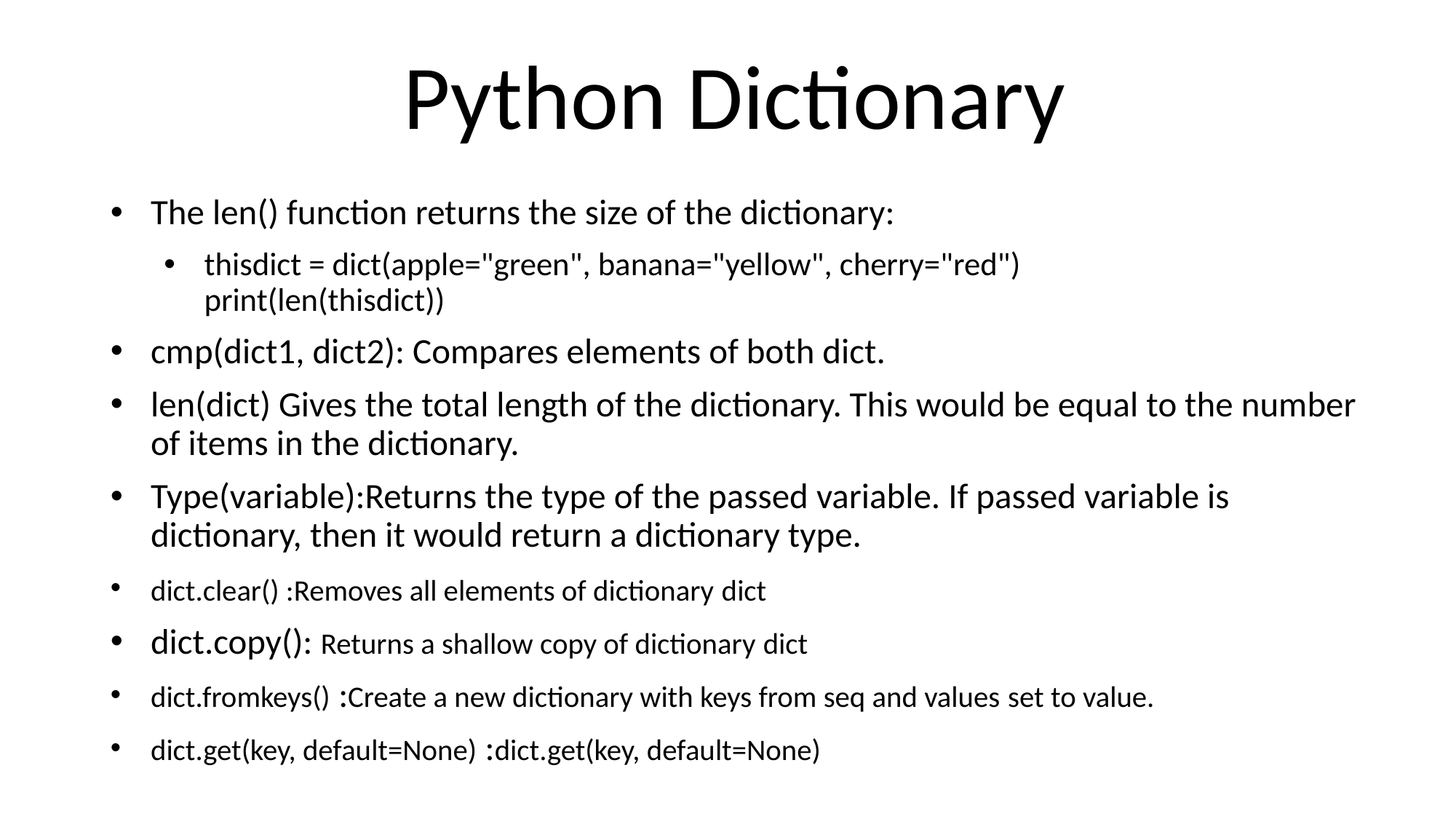

# Python Dictionary
The len() function returns the size of the dictionary:
thisdict = dict(apple="green", banana="yellow", cherry="red")
print(len(thisdict))
cmp(dict1, dict2): Compares elements of both dict.
len(dict) Gives the total length of the dictionary. This would be equal to the number of items in the dictionary.
Type(variable):Returns the type of the passed variable. If passed variable is dictionary, then it would return a dictionary type.
dict.clear() :Removes all elements of dictionary dict
dict.copy(): Returns a shallow copy of dictionary dict
dict.fromkeys() :Create a new dictionary with keys from seq and values set to value.
dict.get(key, default=None) :dict.get(key, default=None)